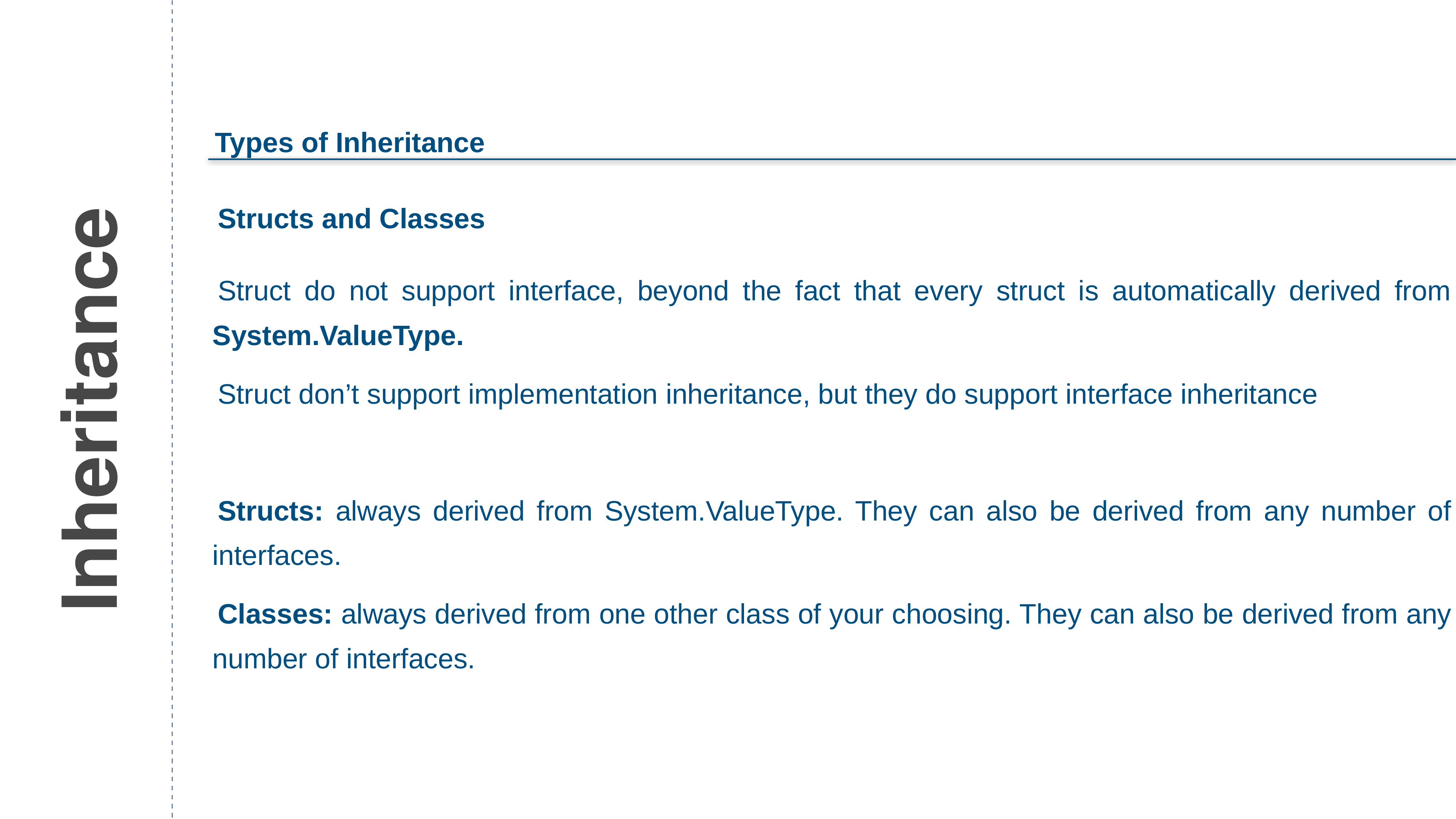

Types of Inheritance

Structs and Classes
Struct do not support interface, beyond the fact that every struct is automatically derived from System.ValueType.
Struct don’t support implementation inheritance, but they do support interface inheritance

Structs: always derived from System.ValueType. They can also be derived from any number of interfaces.
Classes: always derived from one other class of your choosing. They can also be derived from any number of interfaces.
Inheritance